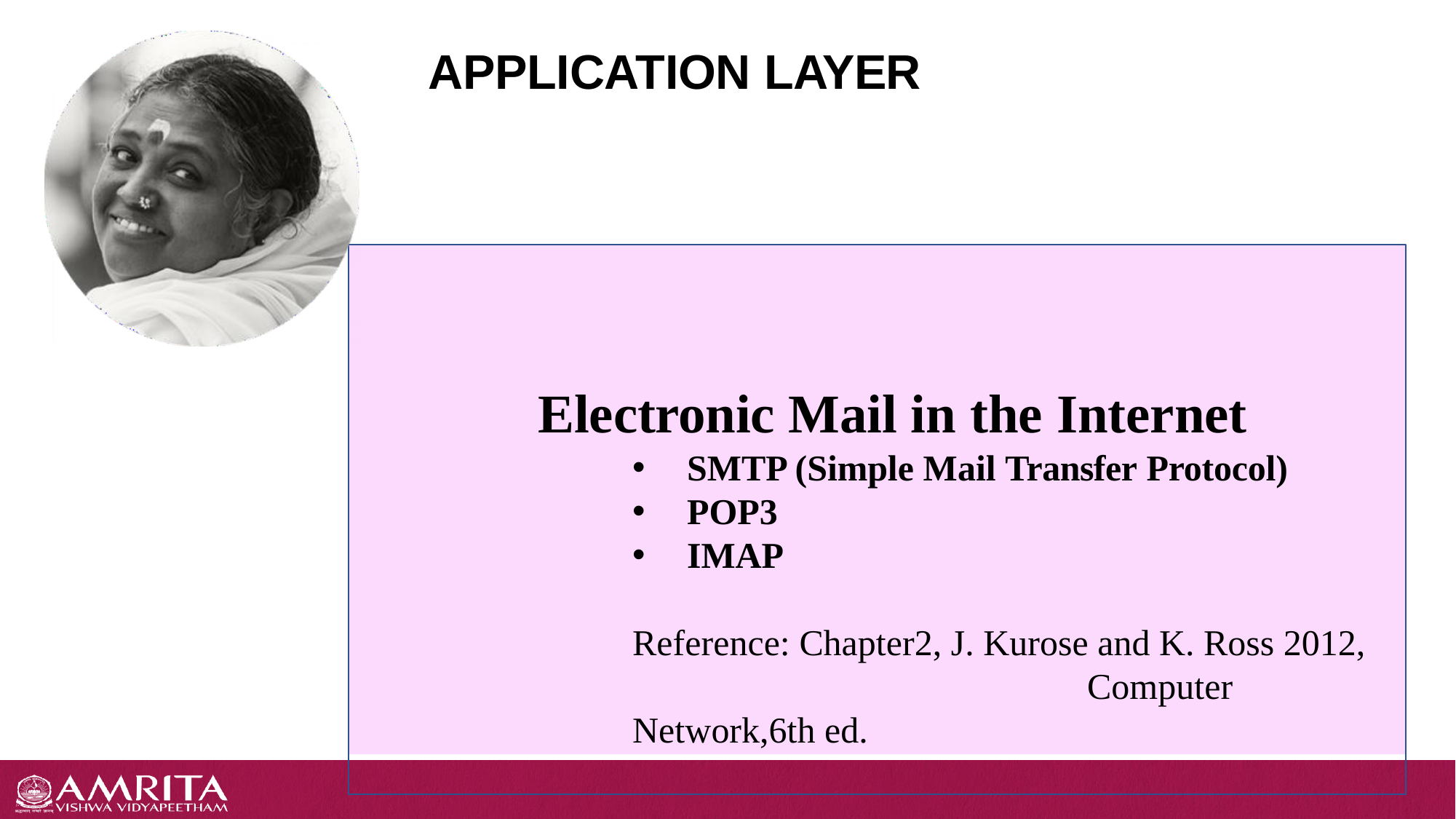

# APPLICATION LAYER

Electronic Mail in the Internet
SMTP (Simple Mail Transfer Protocol)
POP3
IMAP

Reference: Chapter2, J. Kurose and K. Ross 2012,
			  Computer Network,6th ed.